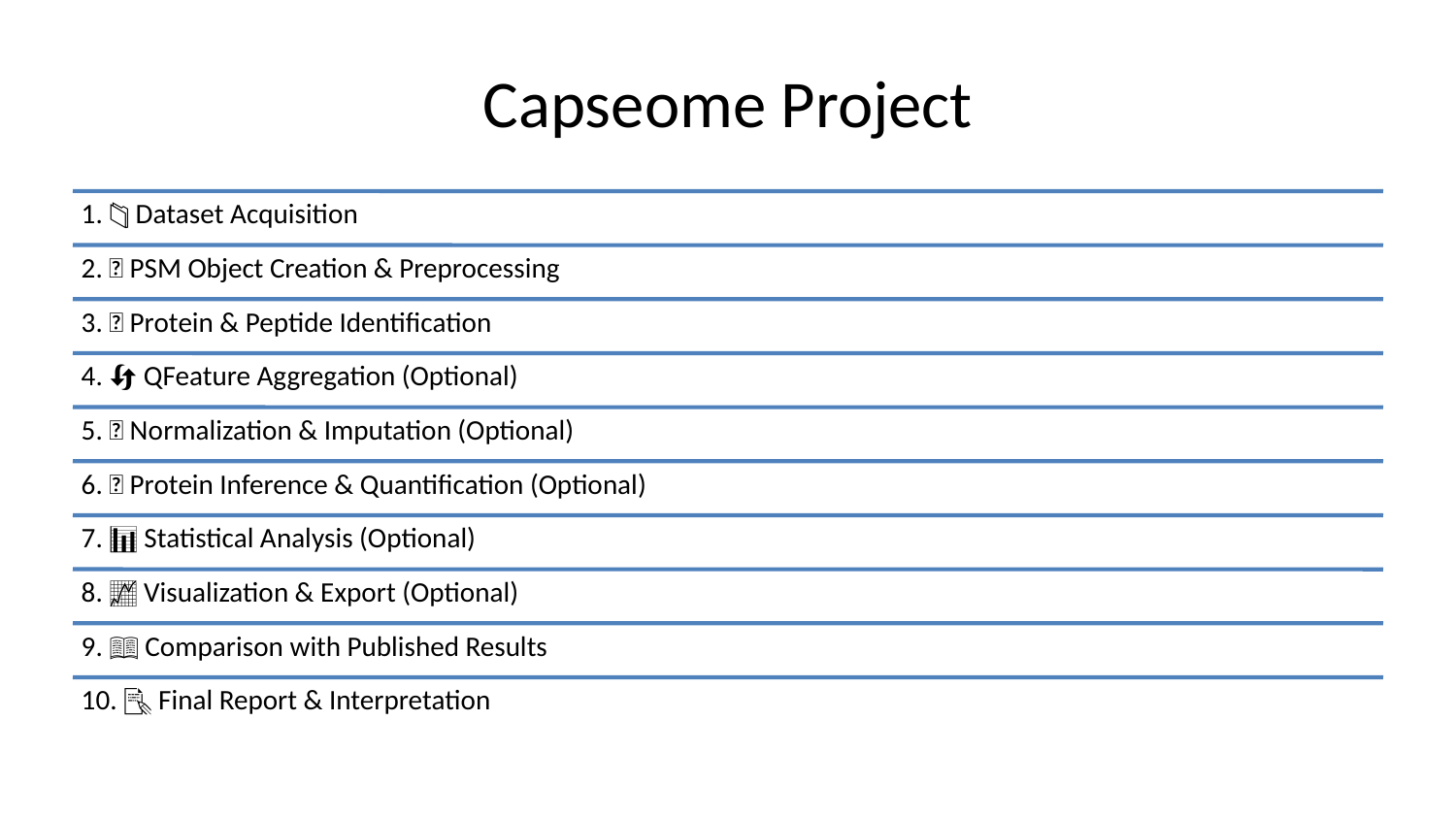

# Capseome Project
1. 📁 Dataset Acquisition
2. 🧱 PSM Object Creation & Preprocessing
3. 🧬 Protein & Peptide Identification
4. 🔄 QFeature Aggregation (Optional)
5. 🧼 Normalization & Imputation (Optional)
6. 🧪 Protein Inference & Quantification (Optional)
7. 📊 Statistical Analysis (Optional)
8. 📈 Visualization & Export (Optional)
9. 📖 Comparison with Published Results
10. 📝 Final Report & Interpretation